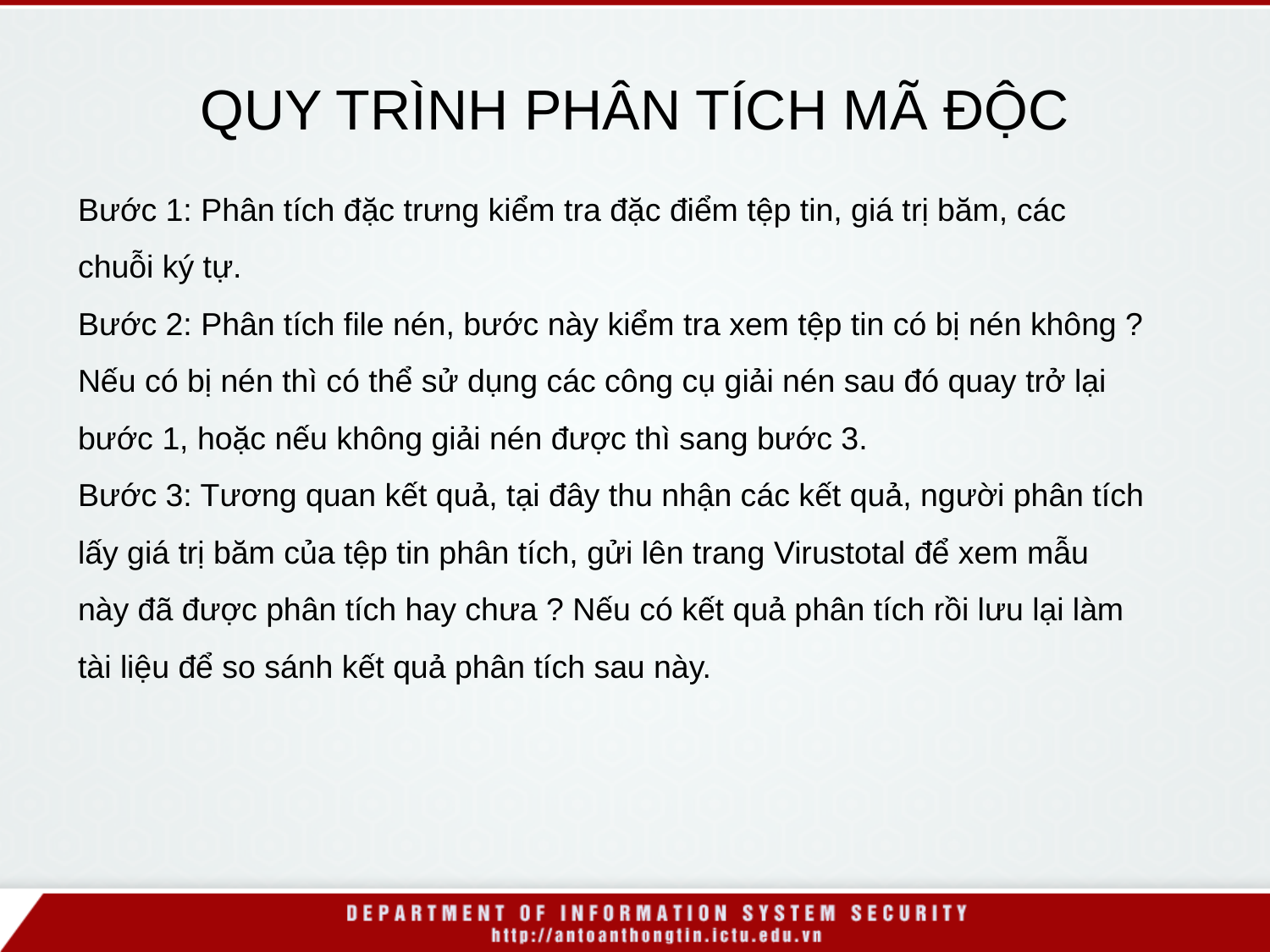

QUY TRÌNH PHÂN TÍCH MÃ ĐỘC
Bước 1: Phân tích đặc trưng kiểm tra đặc điểm tệp tin, giá trị băm, các chuỗi ký tự.
Bước 2: Phân tích file nén, bước này kiểm tra xem tệp tin có bị nén không ? Nếu có bị nén thì có thể sử dụng các công cụ giải nén sau đó quay trở lại bước 1, hoặc nếu không giải nén được thì sang bước 3.
Bước 3: Tương quan kết quả, tại đây thu nhận các kết quả, người phân tích lấy giá trị băm của tệp tin phân tích, gửi lên trang Virustotal để xem mẫu này đã được phân tích hay chưa ? Nếu có kết quả phân tích rồi lưu lại làm tài liệu để so sánh kết quả phân tích sau này.